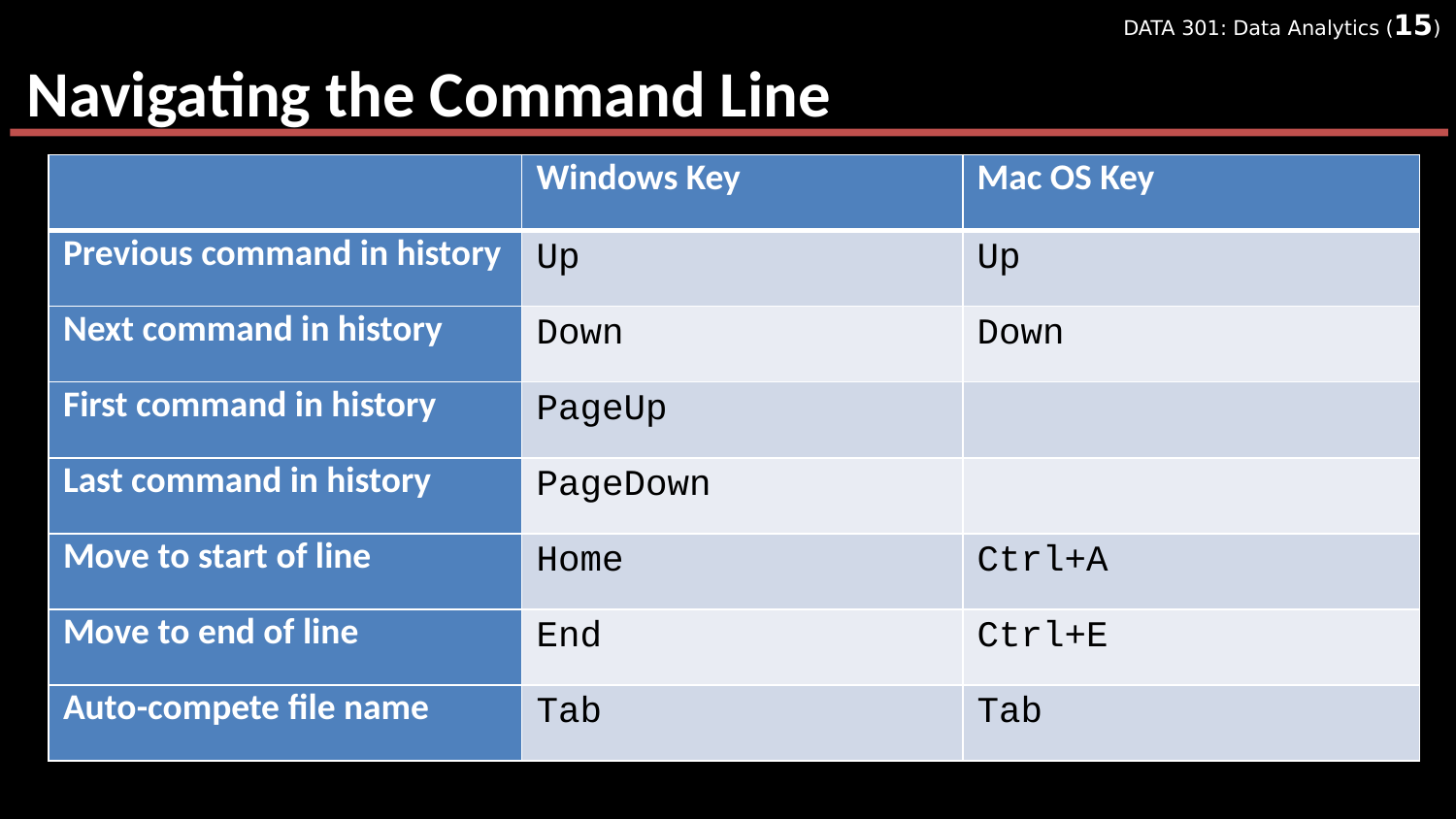

# Navigating the Command Line
|  | Windows Key | Mac OS Key |
| --- | --- | --- |
| Previous command in history | Up | Up |
| Next command in history | Down | Down |
| First command in history | PageUp |  |
| Last command in history | PageDown |  |
| Move to start of line | Home | Ctrl+A |
| Move to end of line | End | Ctrl+E |
| Auto-compete file name | Tab | Tab |